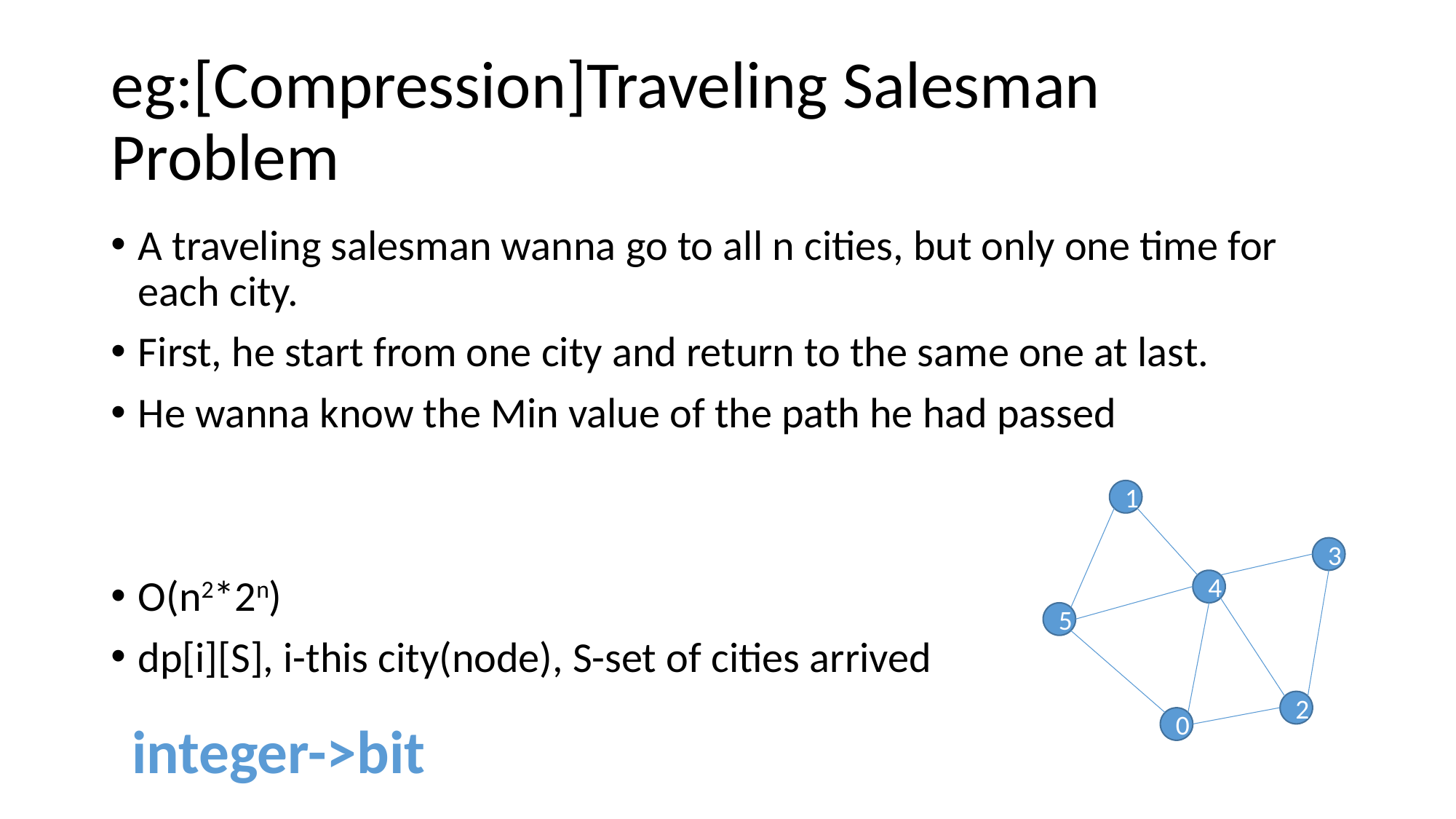

# eg:[Compression]Traveling Salesman Problem
A traveling salesman wanna go to all n cities, but only one time for each city.
First, he start from one city and return to the same one at last.
He wanna know the Min value of the path he had passed

O(n2*2n)
dp[i][S], i-this city(node), S-set of cities arrived
1
3
4
5
2
integer->bit
0